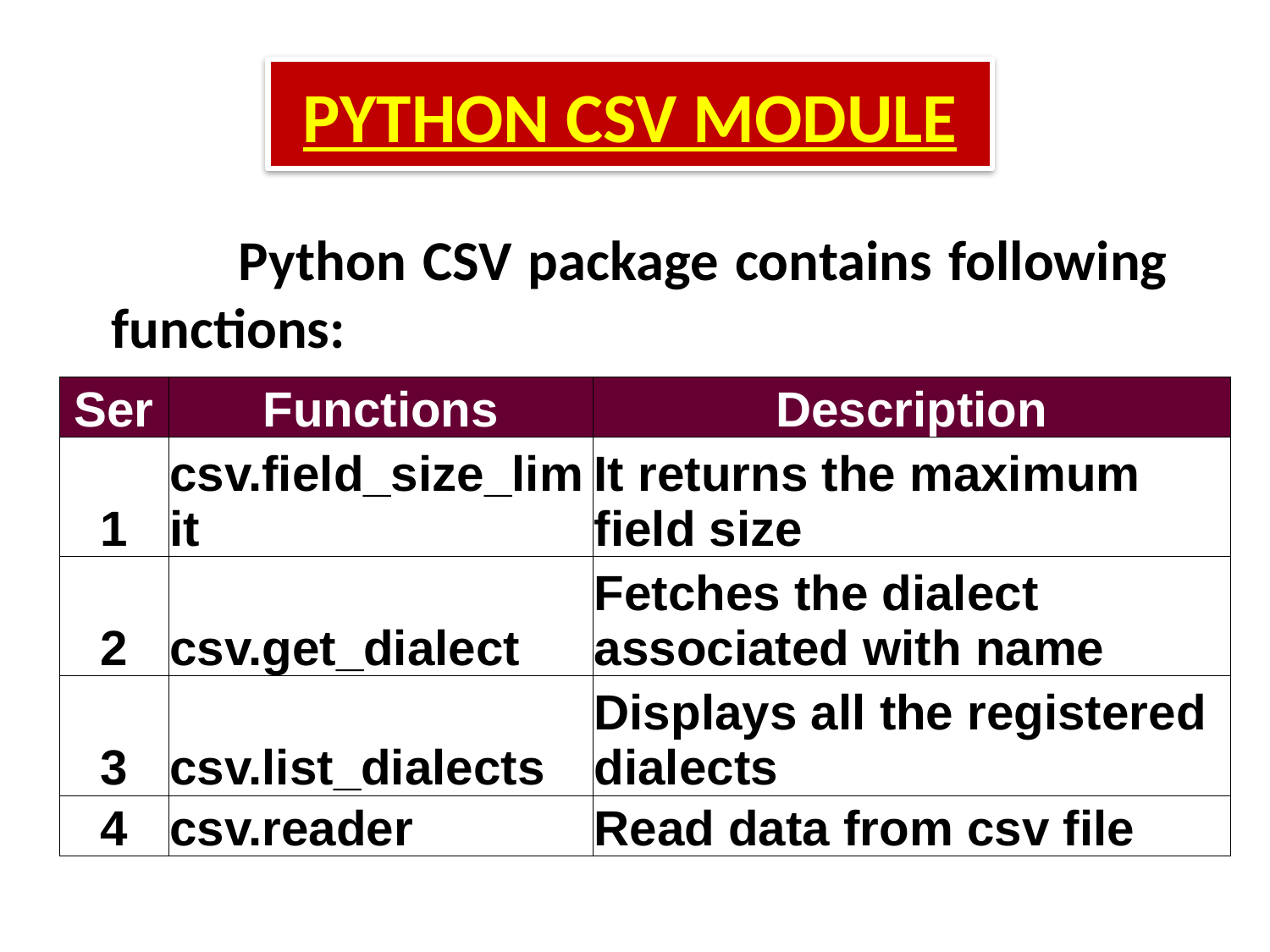

# PYTHON CSV MODULE
	Python CSV package contains following functions:
| Ser | Functions | Description |
| --- | --- | --- |
| 1 | csv.field\_size\_limit | It returns the maximum field size |
| 2 | csv.get\_dialect | Fetches the dialect associated with name |
| 3 | csv.list\_dialects | Displays all the registered dialects |
| 4 | csv.reader | Read data from csv file |